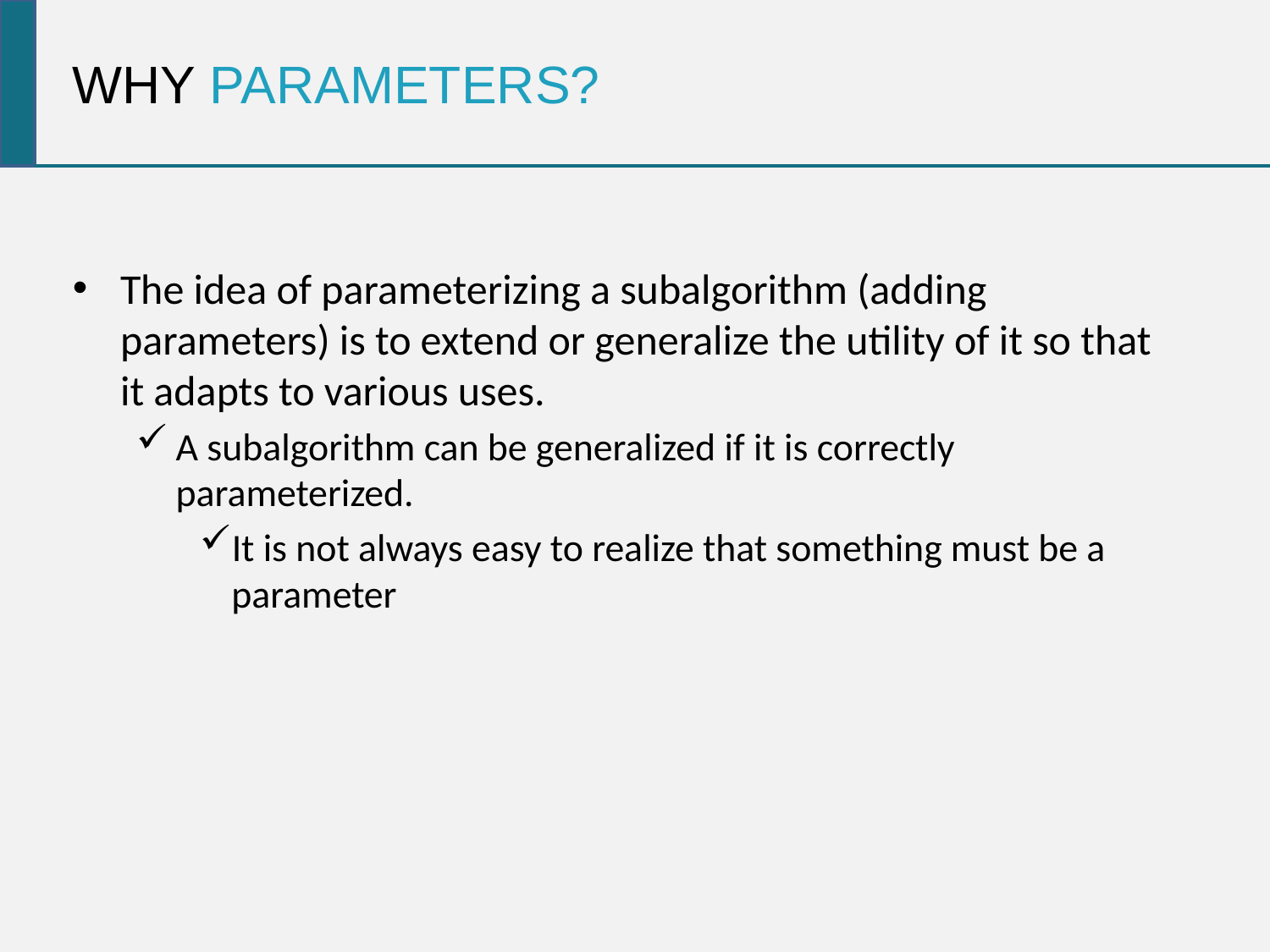

Why parameters?

The idea of parameterizing a subalgorithm (adding parameters) is to extend or generalize the utility of it so that   it adapts to various uses.
A subalgorithm can be generalized if it is correctly parameterized.
It is not always easy to realize that something must be a parameter